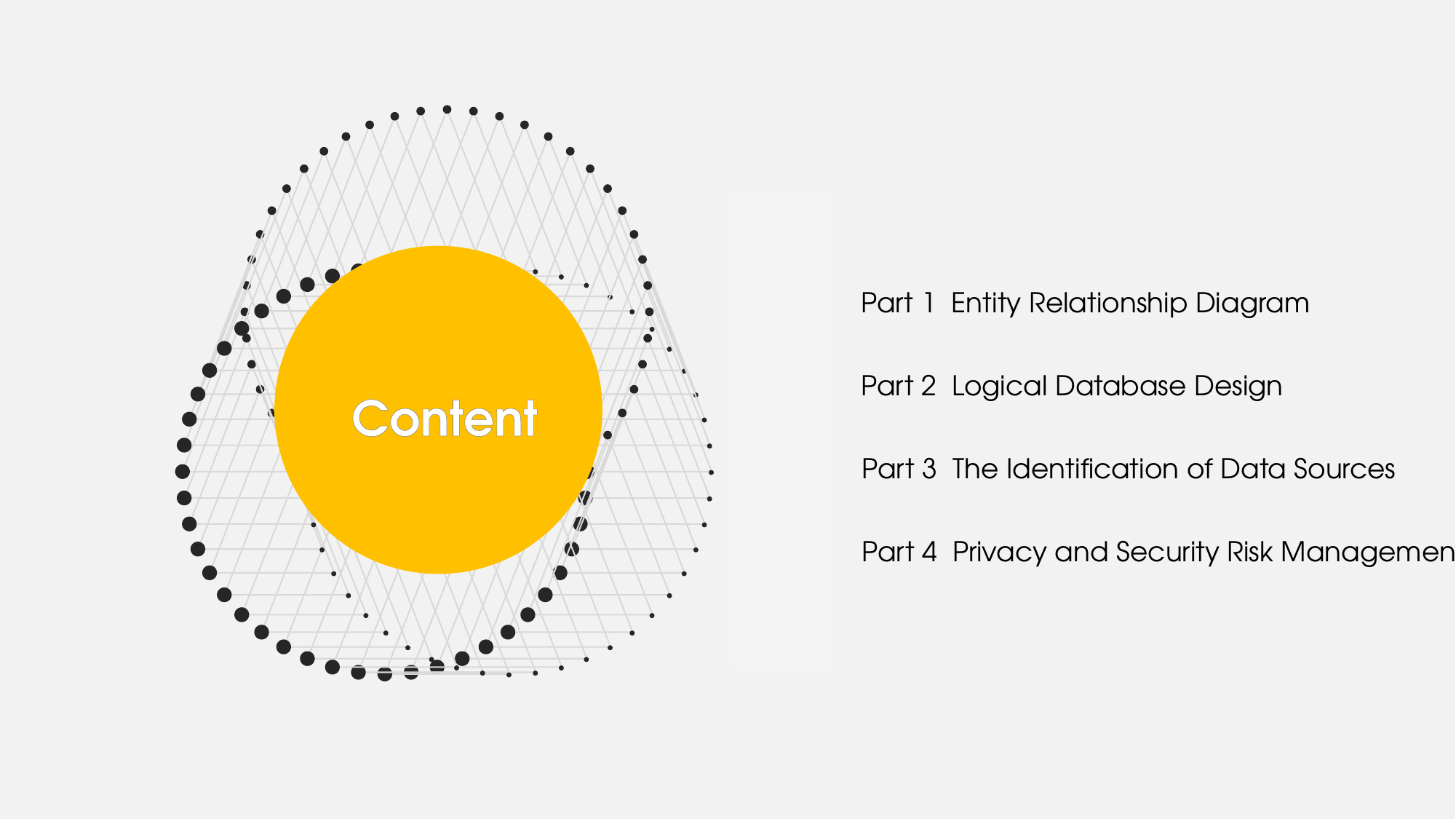

Part 1  Entity Relationship Diagram

Part 2  Logical Database Design

Part 3  The Identiﬁcation of Data Sources

Part 4  Privacy and Security Risk Management

Content